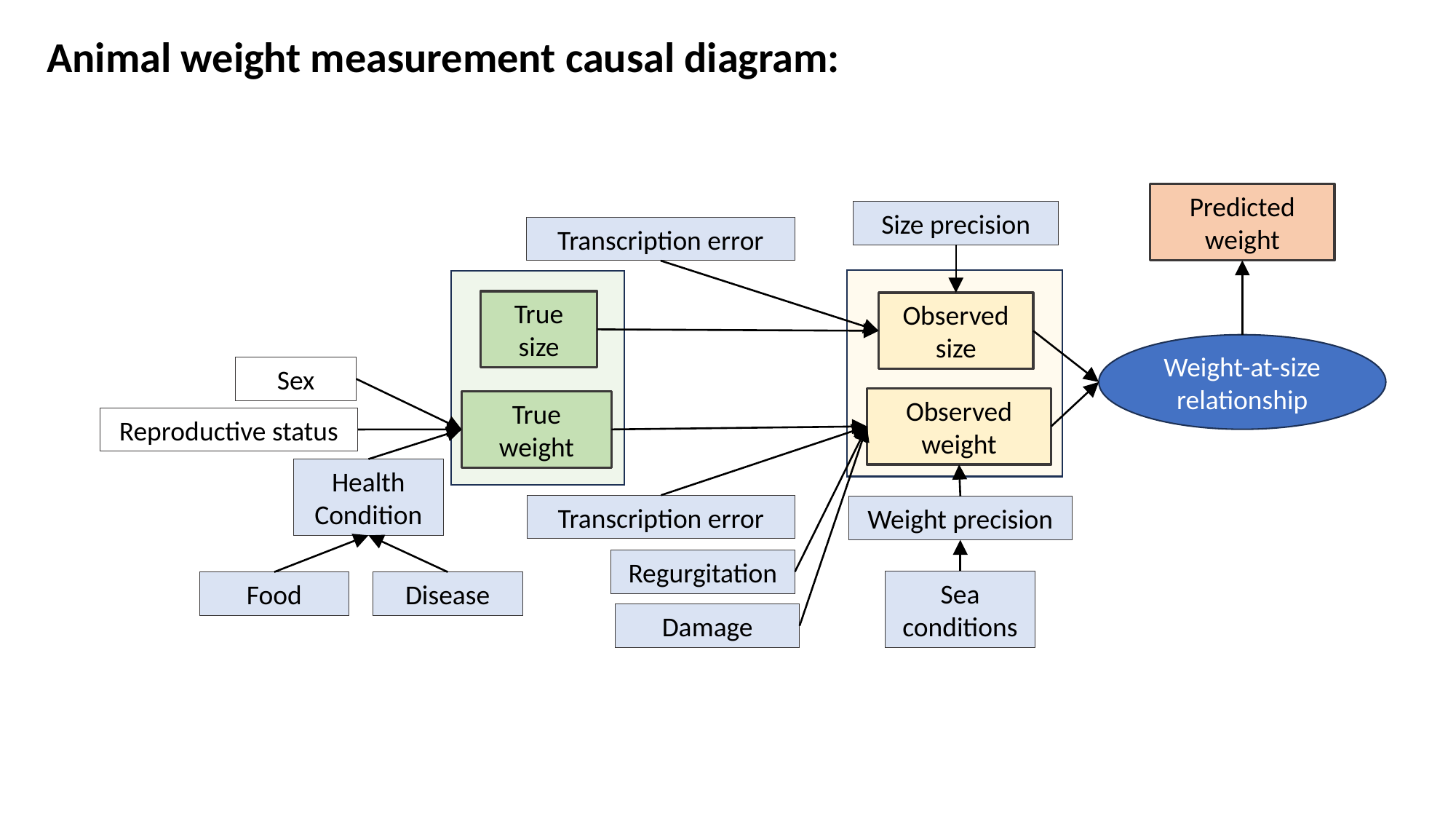

Animal weight measurement causal diagram:
Predicted weight
Size precision
Transcription error

True size
Observed size
Weight-at-size relationship
Sex
Observed weight
True weight
Reproductive status
Health Condition
Transcription error
Weight precision
Regurgitation
Sea conditions
Food
Disease
Damage